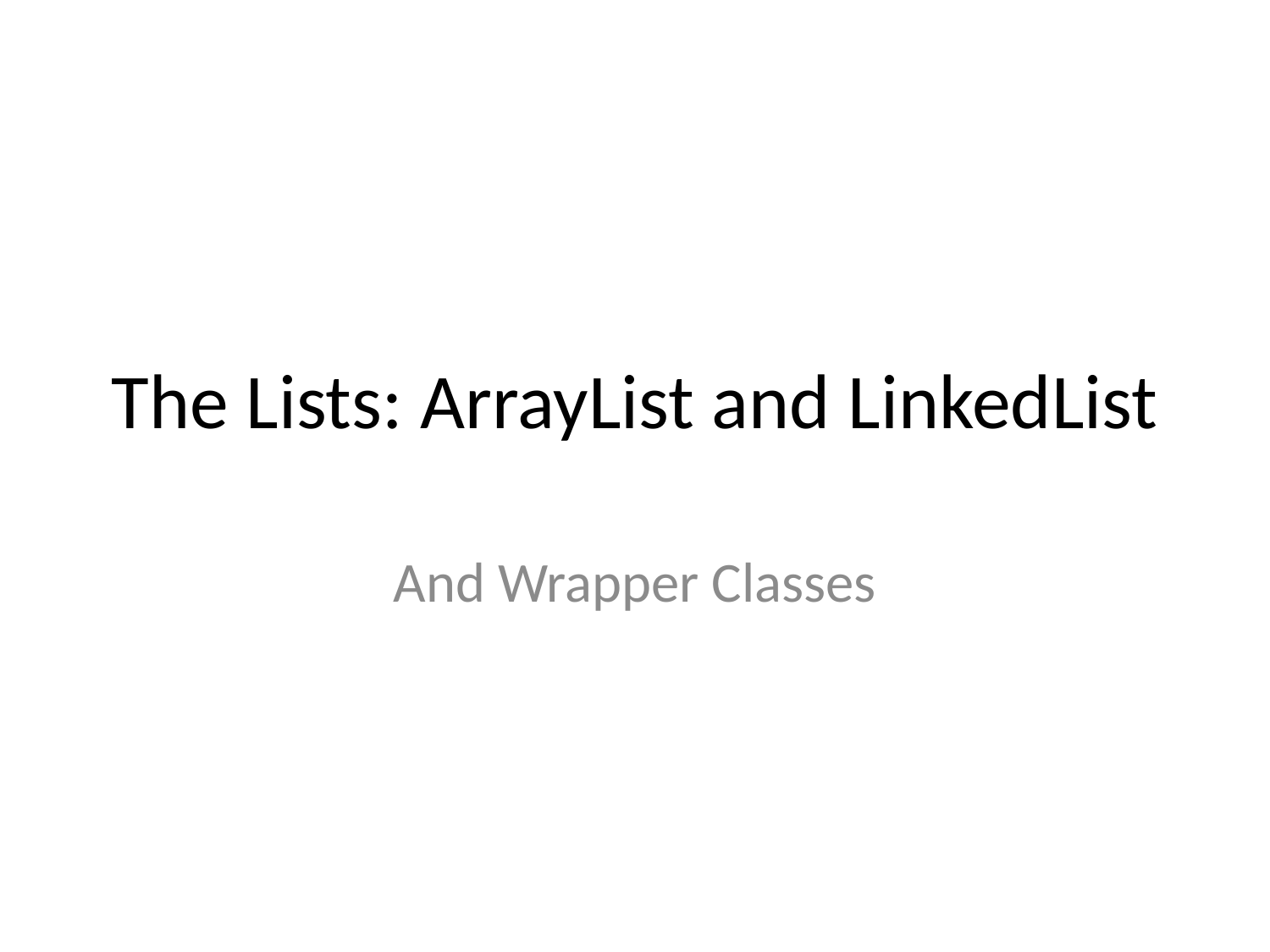

# The Lists: ArrayList and LinkedList
And Wrapper Classes